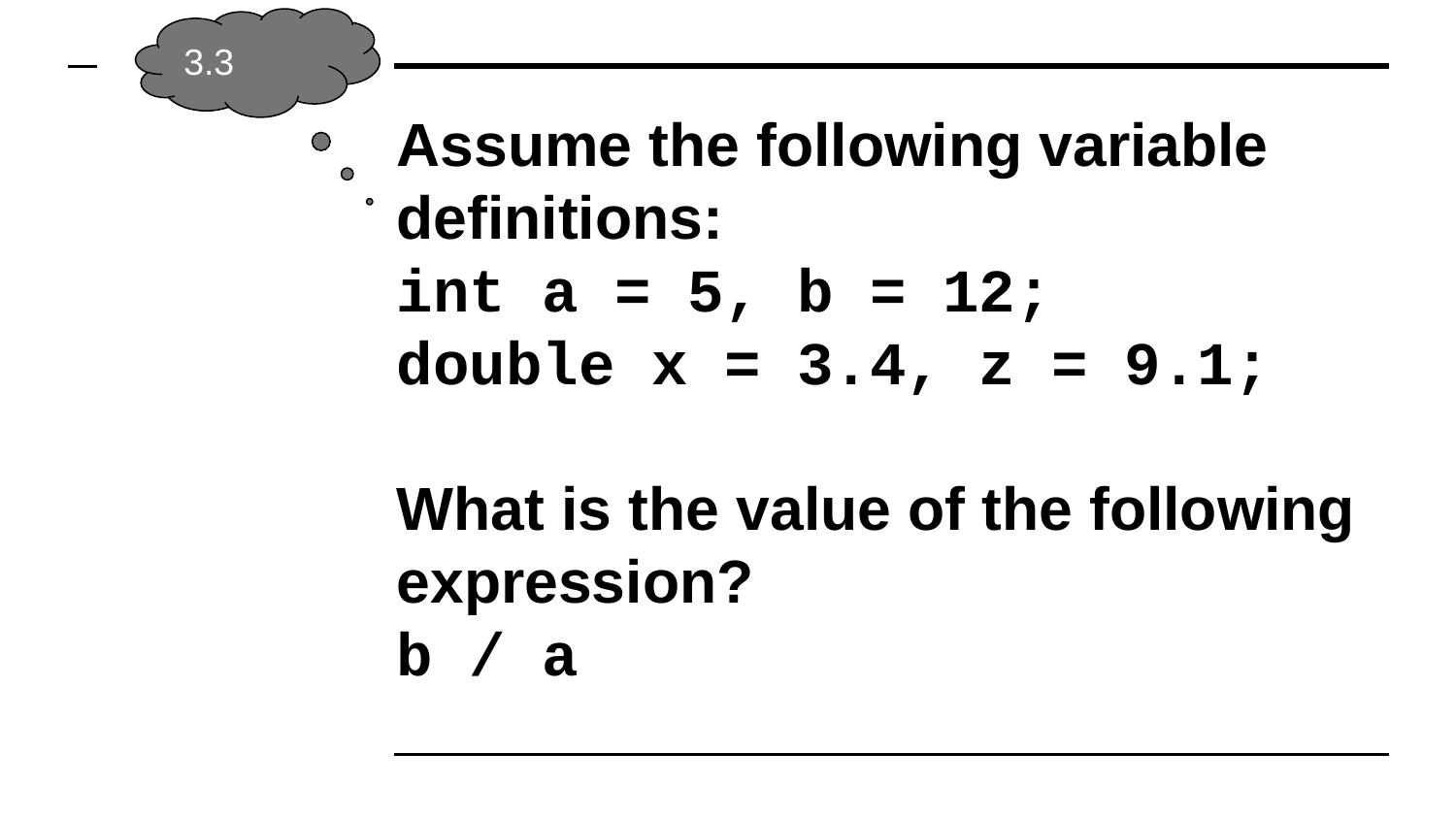

3.3
# Assume the following variable definitions:
int a = 5, b = 12;
double x = 3.4, z = 9.1;

What is the value of the following expression?
b / a